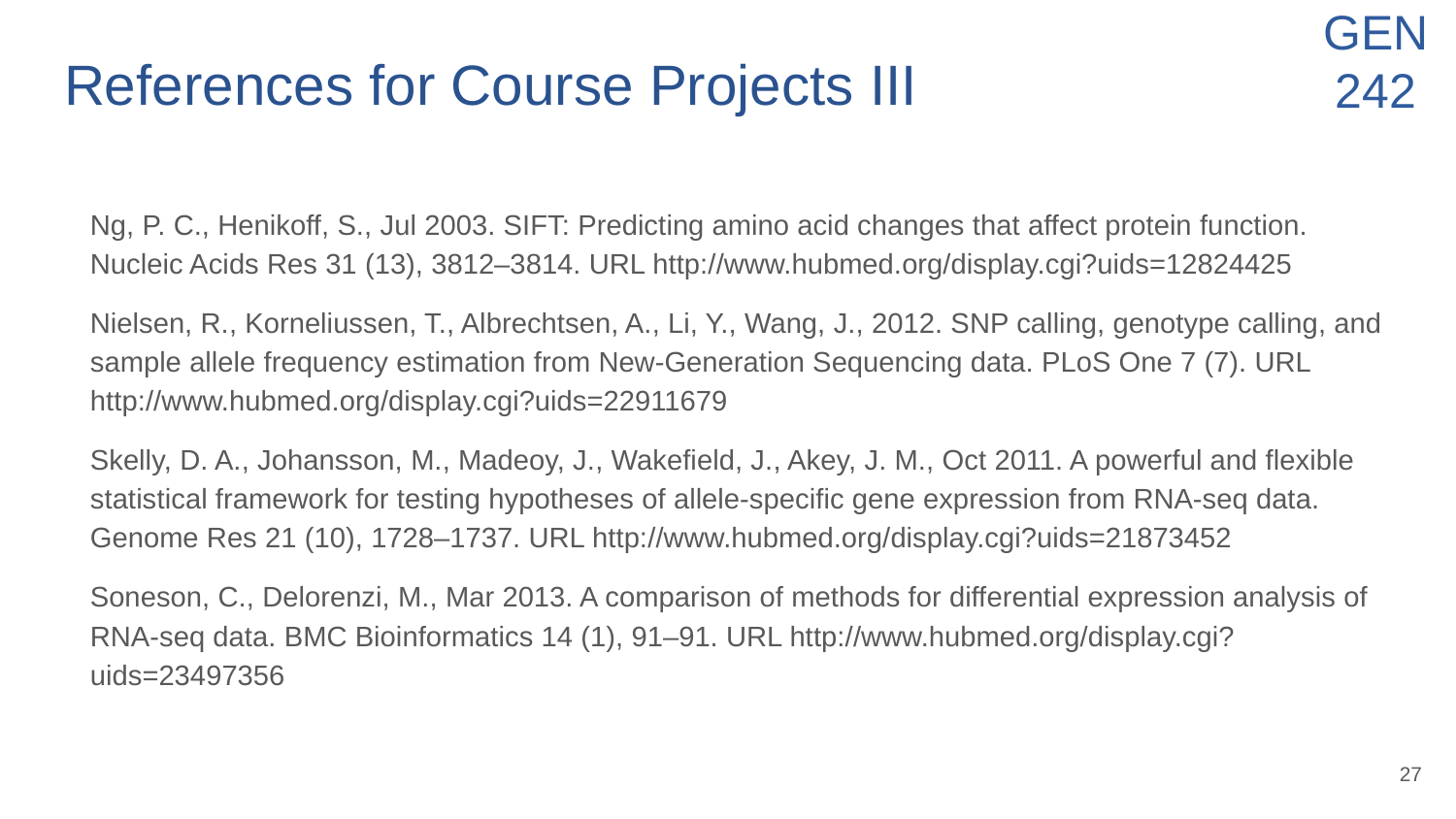

# References for Course Projects III
Ng, P. C., Henikoff, S., Jul 2003. SIFT: Predicting amino acid changes that affect protein function. Nucleic Acids Res 31 (13), 3812–3814. URL http://www.hubmed.org/display.cgi?uids=12824425
Nielsen, R., Korneliussen, T., Albrechtsen, A., Li, Y., Wang, J., 2012. SNP calling, genotype calling, and sample allele frequency estimation from New-Generation Sequencing data. PLoS One 7 (7). URL http://www.hubmed.org/display.cgi?uids=22911679
Skelly, D. A., Johansson, M., Madeoy, J., Wakefield, J., Akey, J. M., Oct 2011. A powerful and flexible statistical framework for testing hypotheses of allele-specific gene expression from RNA-seq data. Genome Res 21 (10), 1728–1737. URL http://www.hubmed.org/display.cgi?uids=21873452
Soneson, C., Delorenzi, M., Mar 2013. A comparison of methods for differential expression analysis of RNA-seq data. BMC Bioinformatics 14 (1), 91–91. URL http://www.hubmed.org/display.cgi?uids=23497356

27